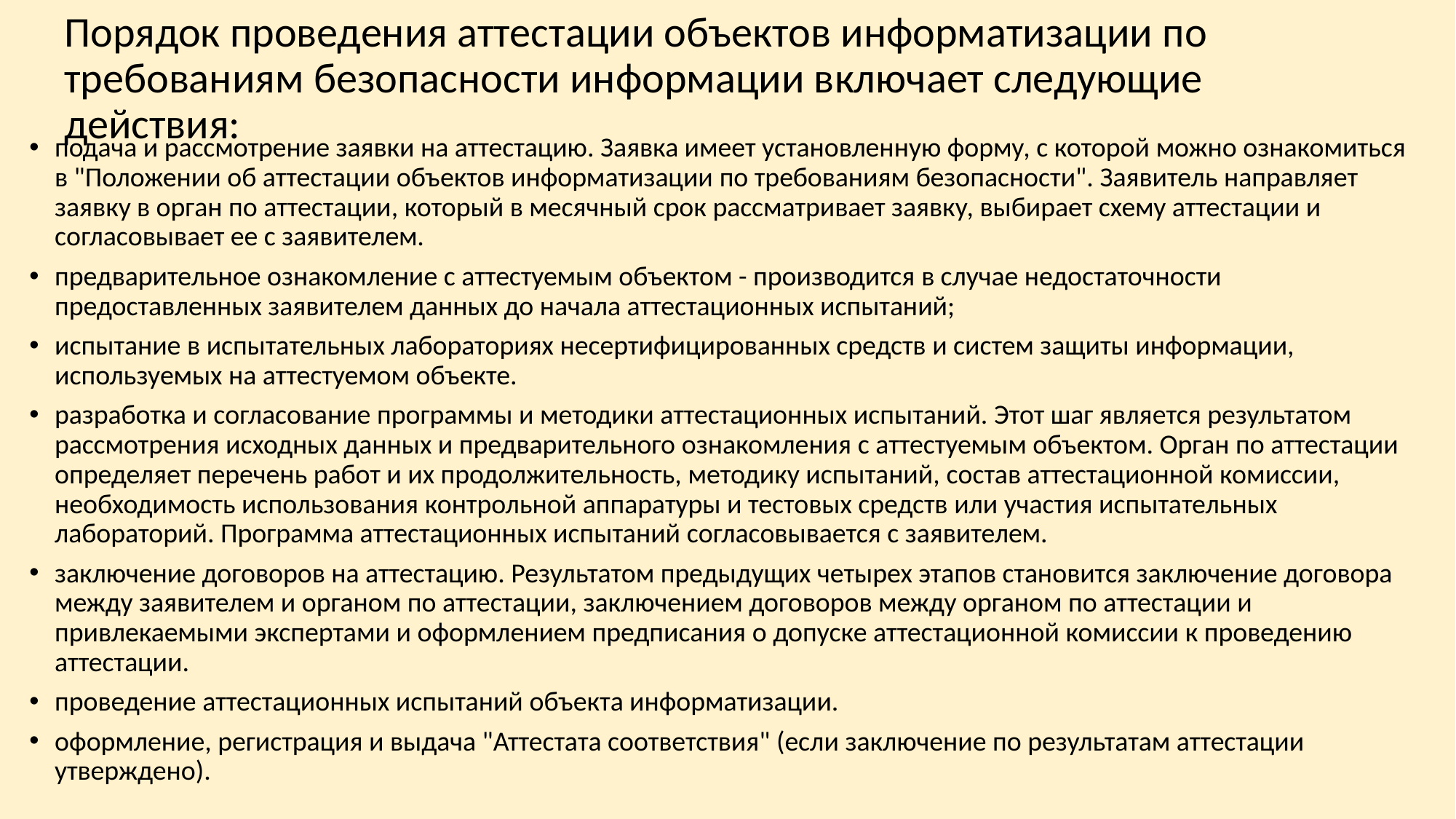

# Порядок проведения аттестации объектов информатизации по требованиям безопасности информации включает следующие действия:
подача и рассмотрение заявки на аттестацию. Заявка имеет установленную форму, с которой можно ознакомиться в "Положении об аттестации объектов информатизации по требованиям безопасности". Заявитель направляет заявку в орган по аттестации, который в месячный срок рассматривает заявку, выбирает схему аттестации и согласовывает ее с заявителем.
предварительное ознакомление с аттестуемым объектом - производится в случае недостаточности предоставленных заявителем данных до начала аттестационных испытаний;
испытание в испытательных лабораториях несертифицированных средств и систем защиты информации, используемых на аттестуемом объекте.
разработка и согласование программы и методики аттестационных испытаний. Этот шаг является результатом рассмотрения исходных данных и предварительного ознакомления с аттестуемым объектом. Орган по аттестации определяет перечень работ и их продолжительность, методику испытаний, состав аттестационной комиссии, необходимость использования контрольной аппаратуры и тестовых средств или участия испытательных лабораторий. Программа аттестационных испытаний согласовывается с заявителем.
заключение договоров на аттестацию. Результатом предыдущих четырех этапов становится заключение договора между заявителем и органом по аттестации, заключением договоров между органом по аттестации и привлекаемыми экспертами и оформлением предписания о допуске аттестационной комиссии к проведению аттестации.
проведение аттестационных испытаний объекта информатизации.
оформление, регистрация и выдача "Аттестата соответствия" (если заключение по результатам аттестации утверждено).